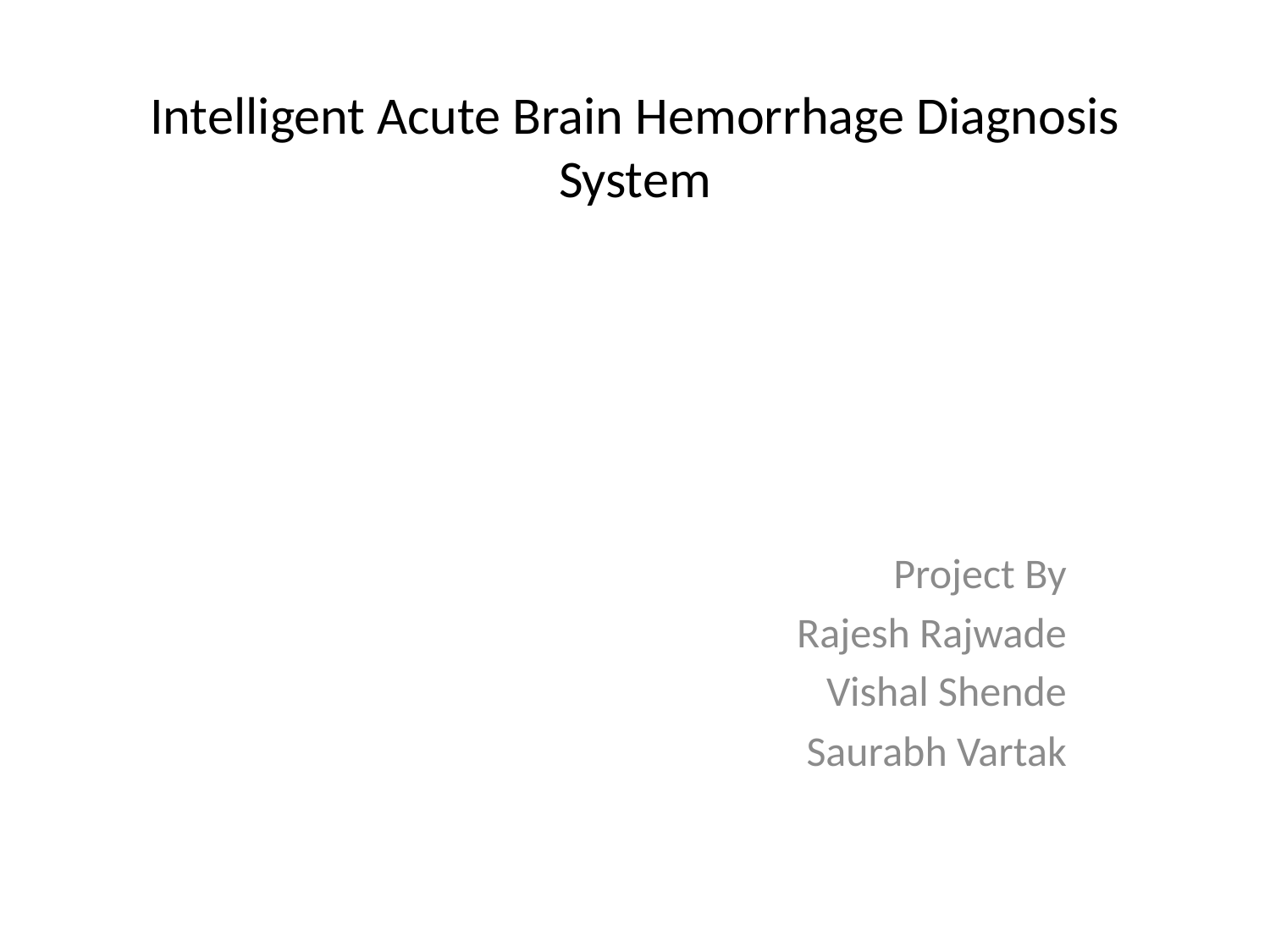

# Intelligent Acute Brain Hemorrhage Diagnosis System
Project By
Rajesh Rajwade
Vishal Shende
Saurabh Vartak